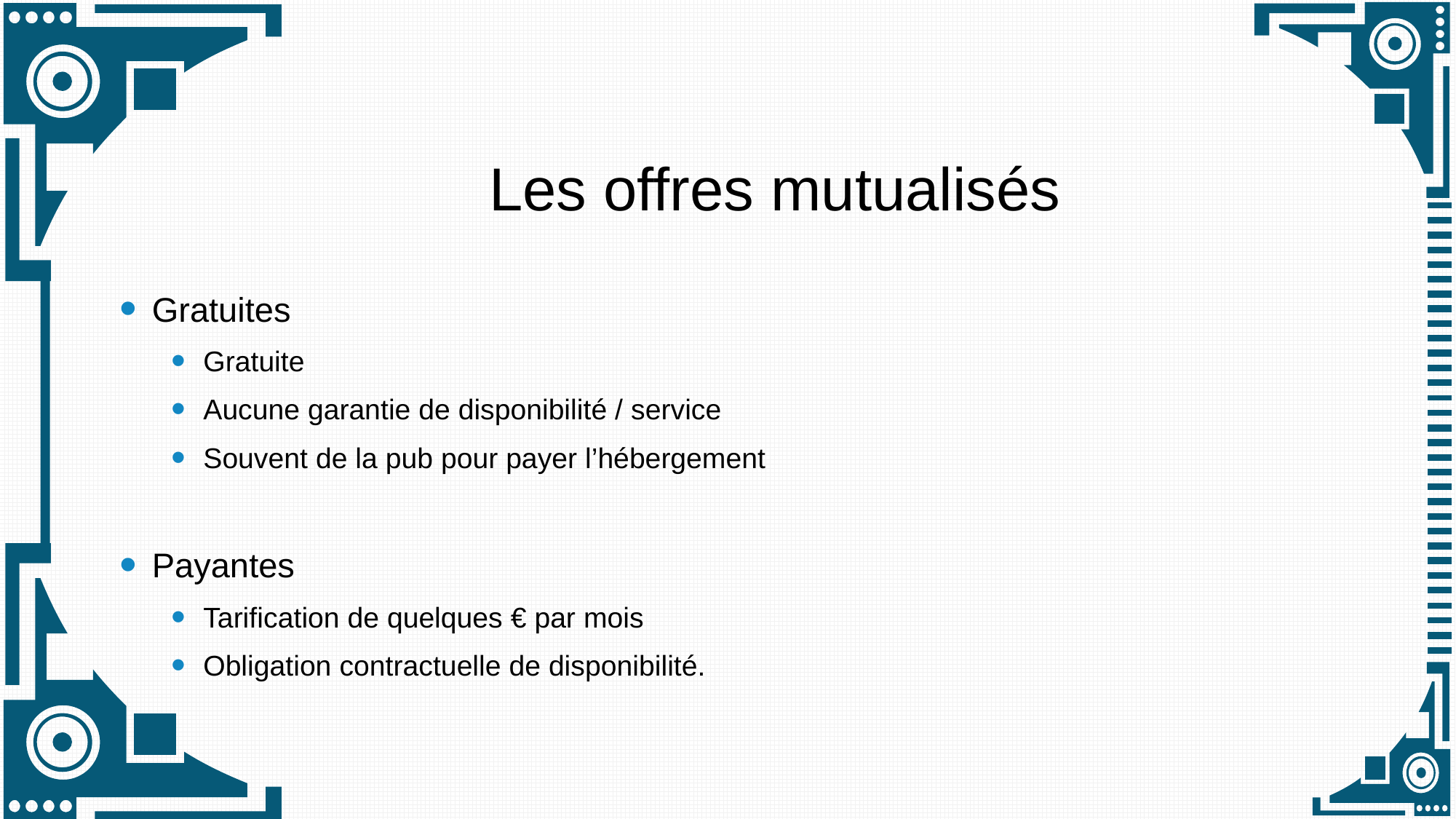

# Les offres mutualisés
Gratuites
Gratuite
Aucune garantie de disponibilité / service
Souvent de la pub pour payer l’hébergement

Payantes
Tarification de quelques € par mois
Obligation contractuelle de disponibilité.